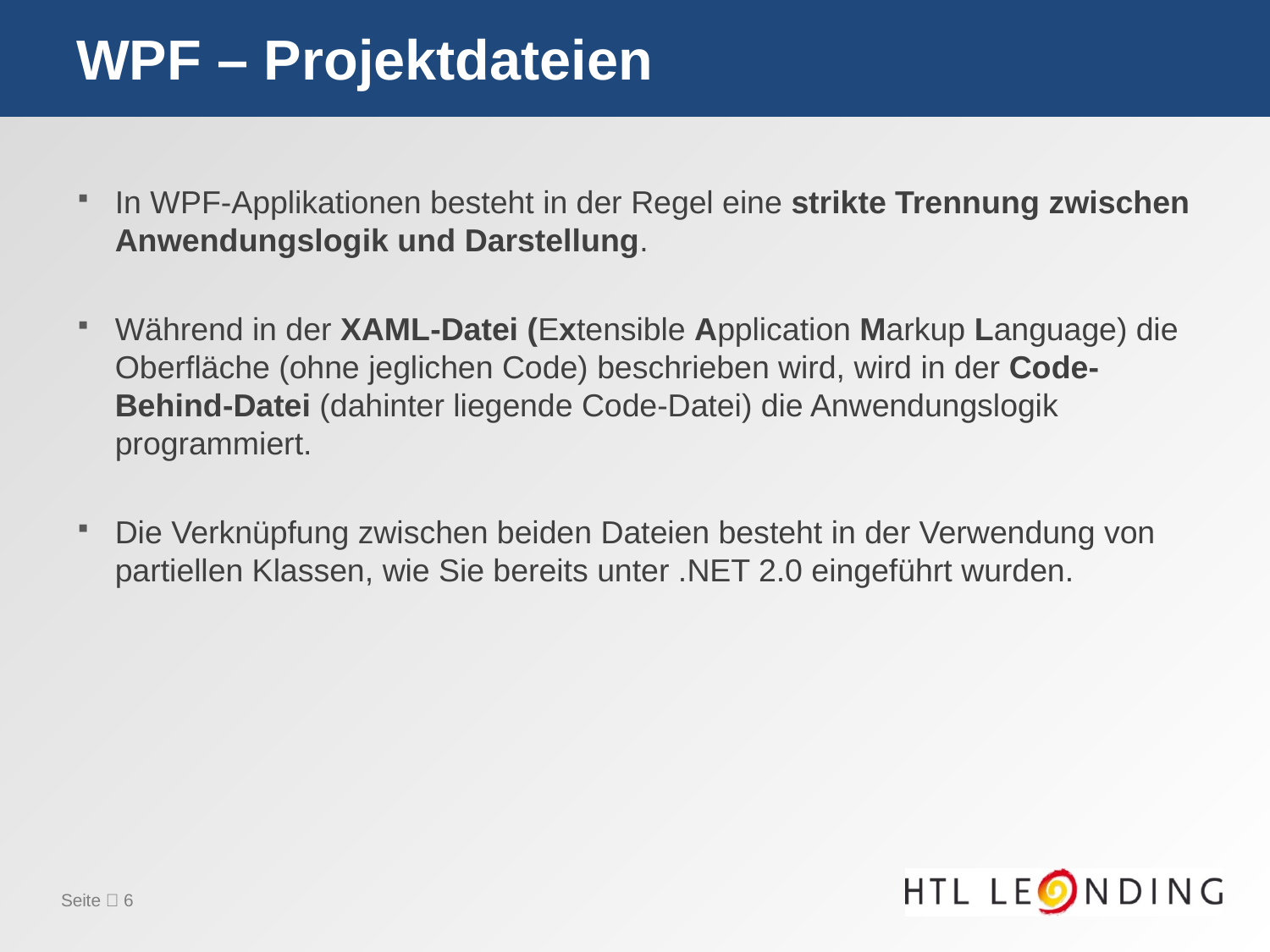

# WPF – Projektdateien
In WPF-Applikationen besteht in der Regel eine strikte Trennung zwischen Anwendungslogik und Darstellung.

Während in der XAML-Datei (Extensible Application Markup Language) die Oberfläche (ohne jeglichen Code) beschrieben wird, wird in der Code-Behind-Datei (dahinter liegende Code-Datei) die Anwendungslogik programmiert.

Die Verknüpfung zwischen beiden Dateien besteht in der Verwendung von partiellen Klassen, wie Sie bereits unter .NET 2.0 eingeführt wurden.